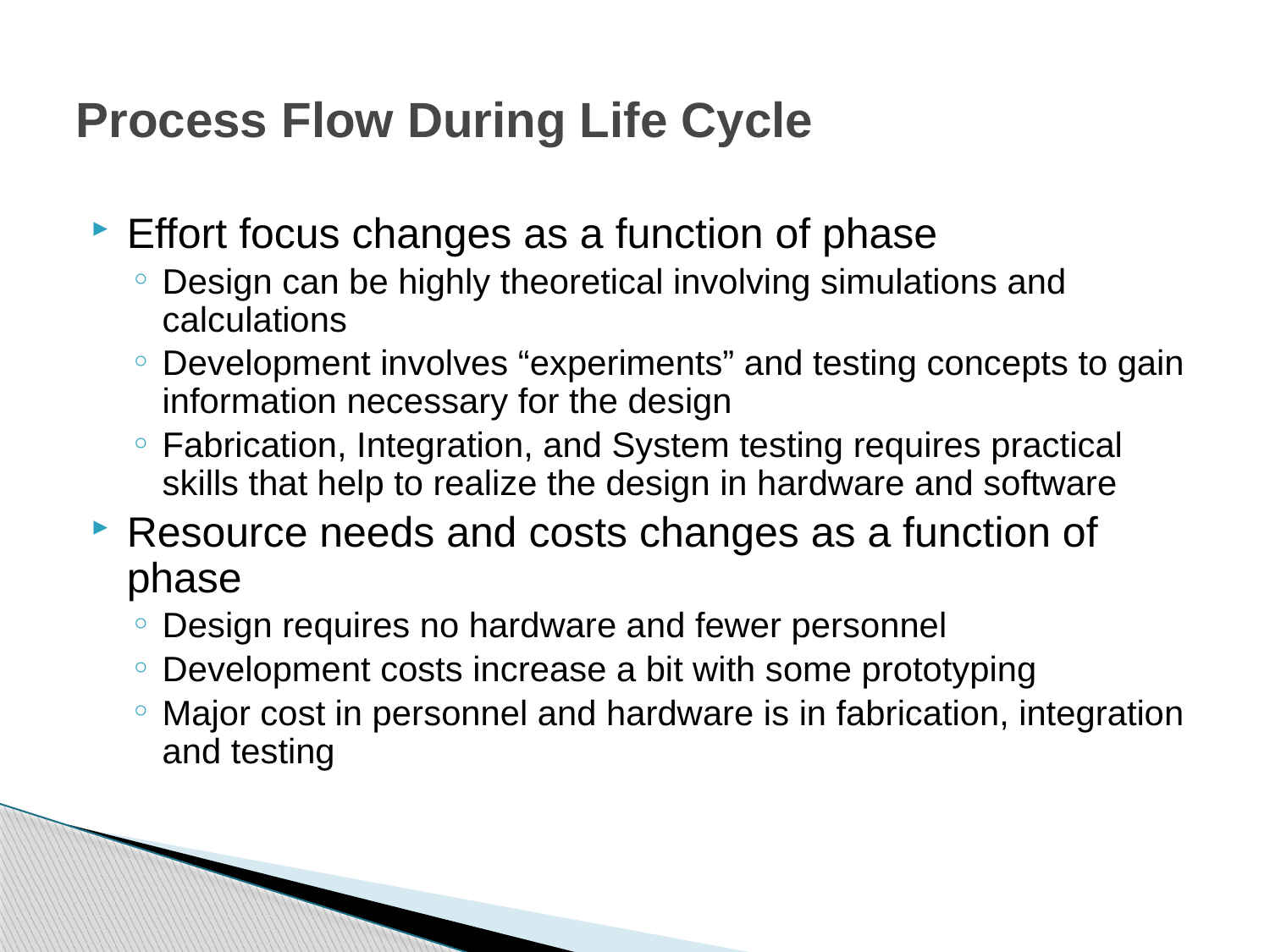

# Process Flow During Life Cycle
Effort focus changes as a function of phase
Design can be highly theoretical involving simulations and calculations
Development involves “experiments” and testing concepts to gain information necessary for the design
Fabrication, Integration, and System testing requires practical skills that help to realize the design in hardware and software
Resource needs and costs changes as a function of phase
Design requires no hardware and fewer personnel
Development costs increase a bit with some prototyping
Major cost in personnel and hardware is in fabrication, integration and testing